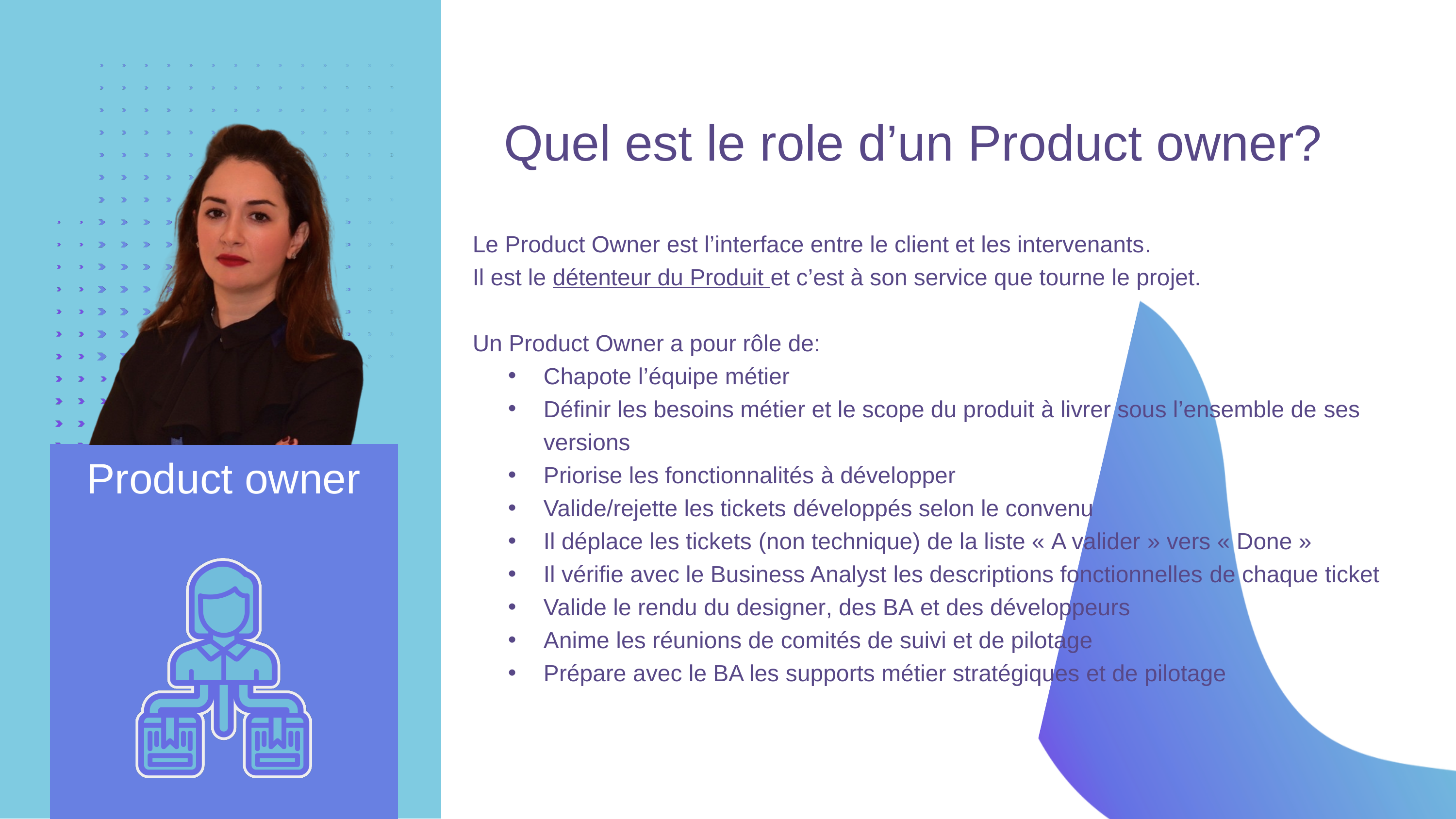

Quel est le role d’un Product owner?

Le Product Owner est l’interface entre le client et les intervenants.
Il est le détenteur du Produit et c’est à son service que tourne le projet.

Un Product Owner a pour rôle de:
Chapote l’équipe métier
Définir les besoins métier et le scope du produit à livrer sous l’ensemble de ses versions
Priorise les fonctionnalités à développer
Valide/rejette les tickets développés selon le convenu
Il déplace les tickets (non technique) de la liste « A valider » vers « Done »
Il vérifie avec le Business Analyst les descriptions fonctionnelles de chaque ticket
Valide le rendu du designer, des BA et des développeurs
Anime les réunions de comités de suivi et de pilotage
Prépare avec le BA les supports métier stratégiques et de pilotage

Product owner